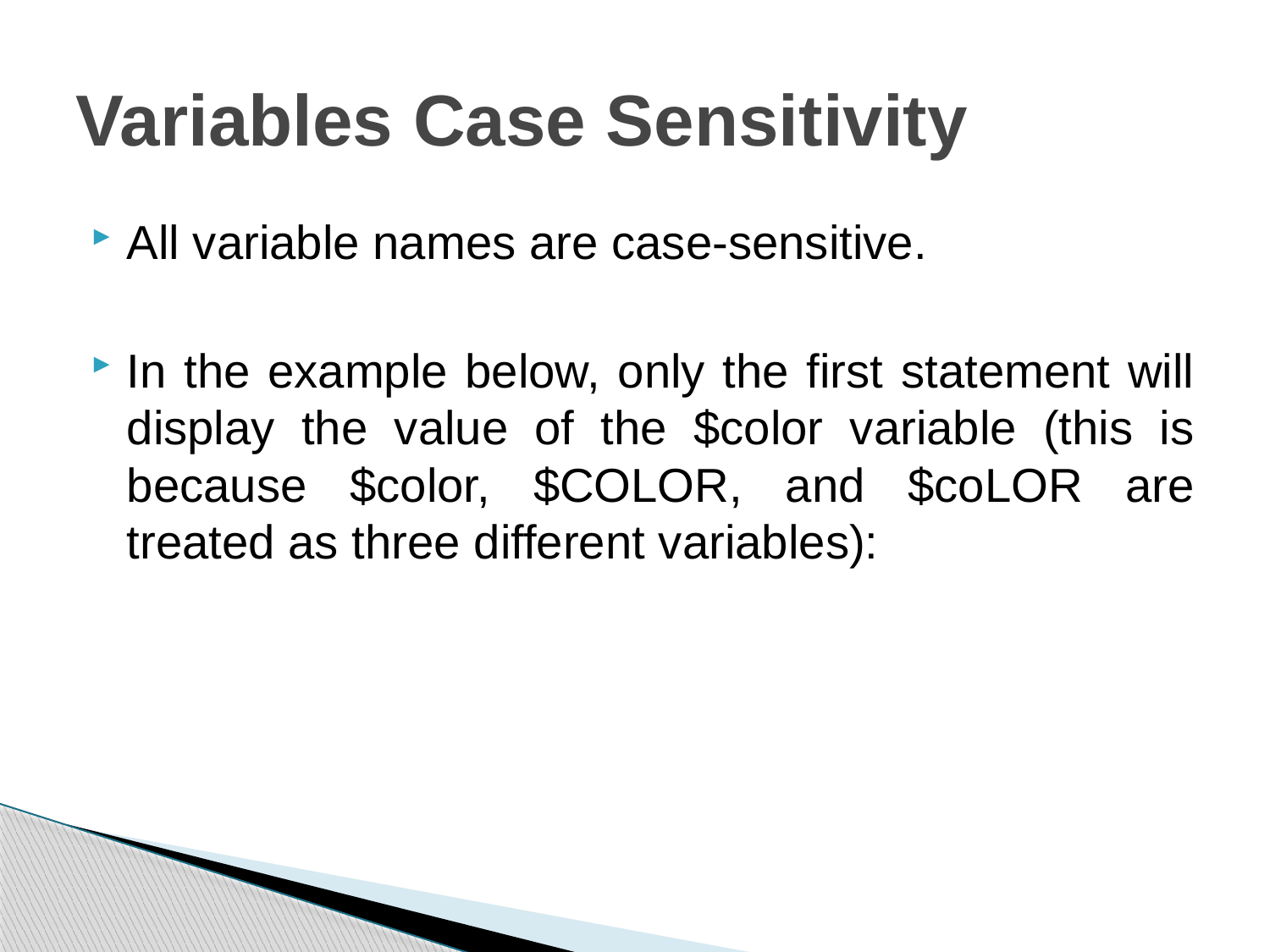

# Variables Case Sensitivity
All variable names are case-sensitive.

In the example below, only the first statement will display the value of the $color variable (this is because $color, $COLOR, and $coLOR are treated as three different variables):